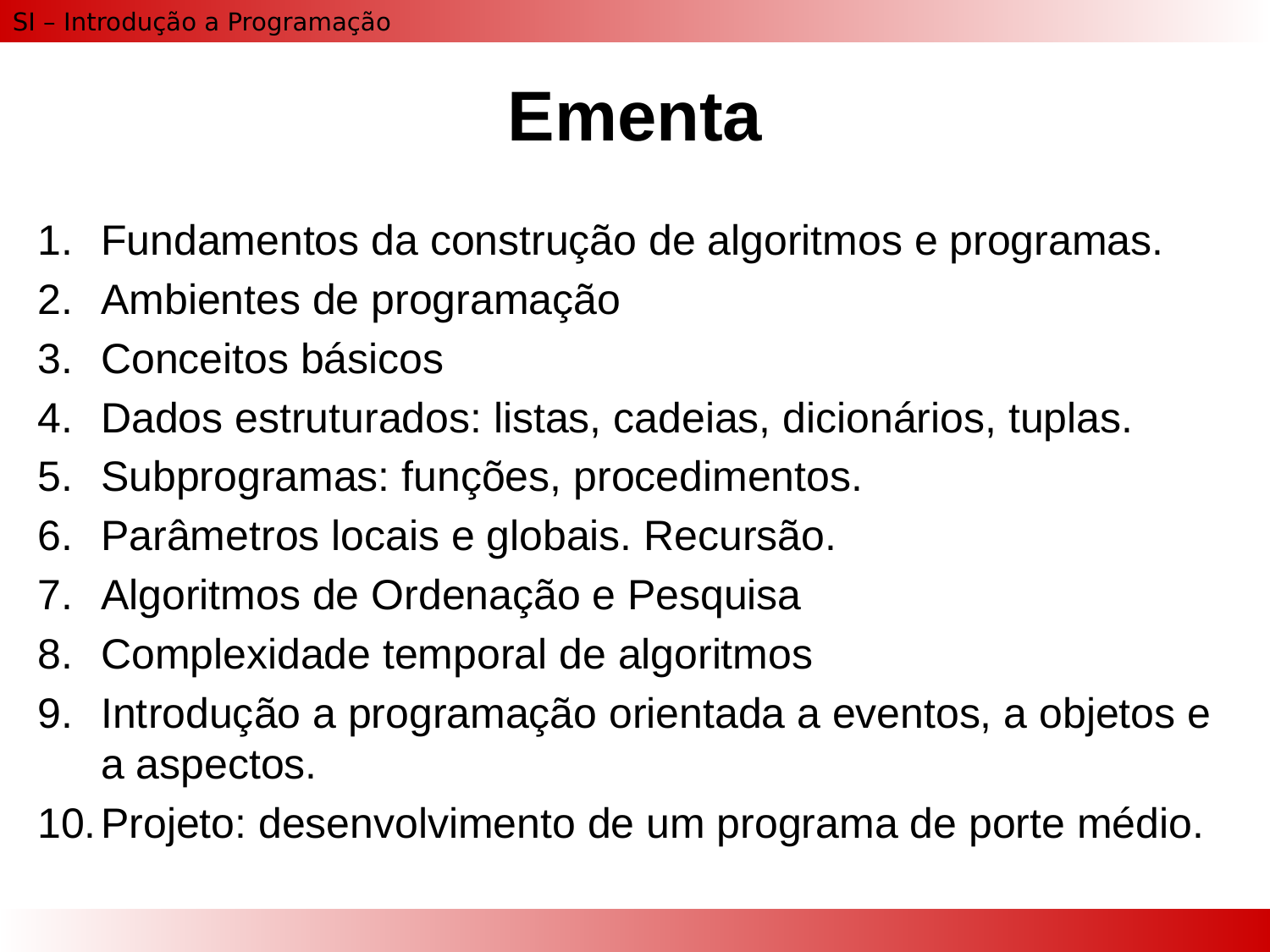

# Ementa
Fundamentos da construção de algoritmos e programas.
Ambientes de programação
Conceitos básicos
Dados estruturados: listas, cadeias, dicionários, tuplas.
Subprogramas: funções, procedimentos.
Parâmetros locais e globais. Recursão.
Algoritmos de Ordenação e Pesquisa
Complexidade temporal de algoritmos
Introdução a programação orientada a eventos, a objetos e a aspectos.
Projeto: desenvolvimento de um programa de porte médio.